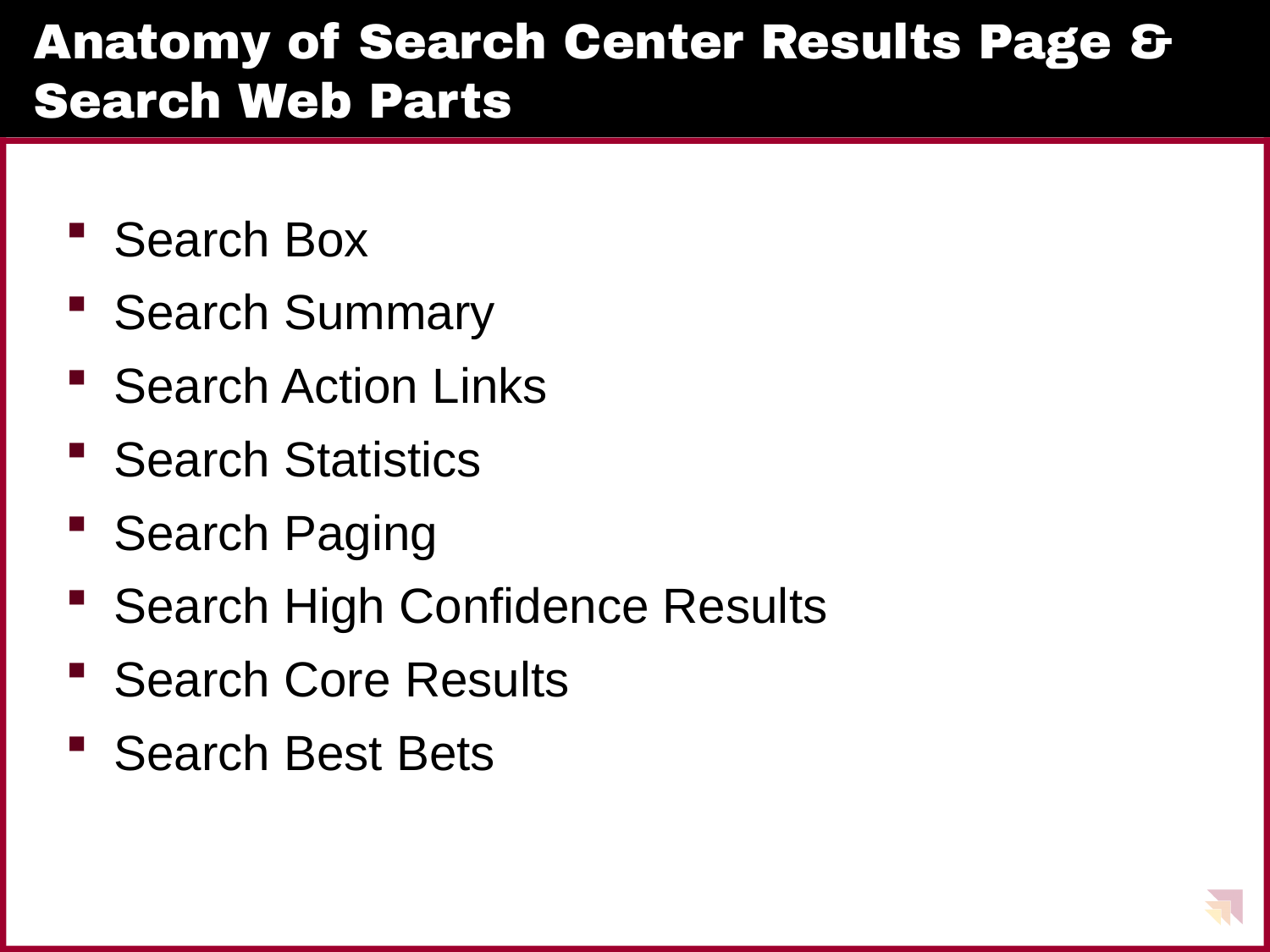

# Anatomy of Search Center Results Page & Search Web Parts
Search Box
Search Summary
Search Action Links
Search Statistics
Search Paging
Search High Confidence Results
Search Core Results
Search Best Bets